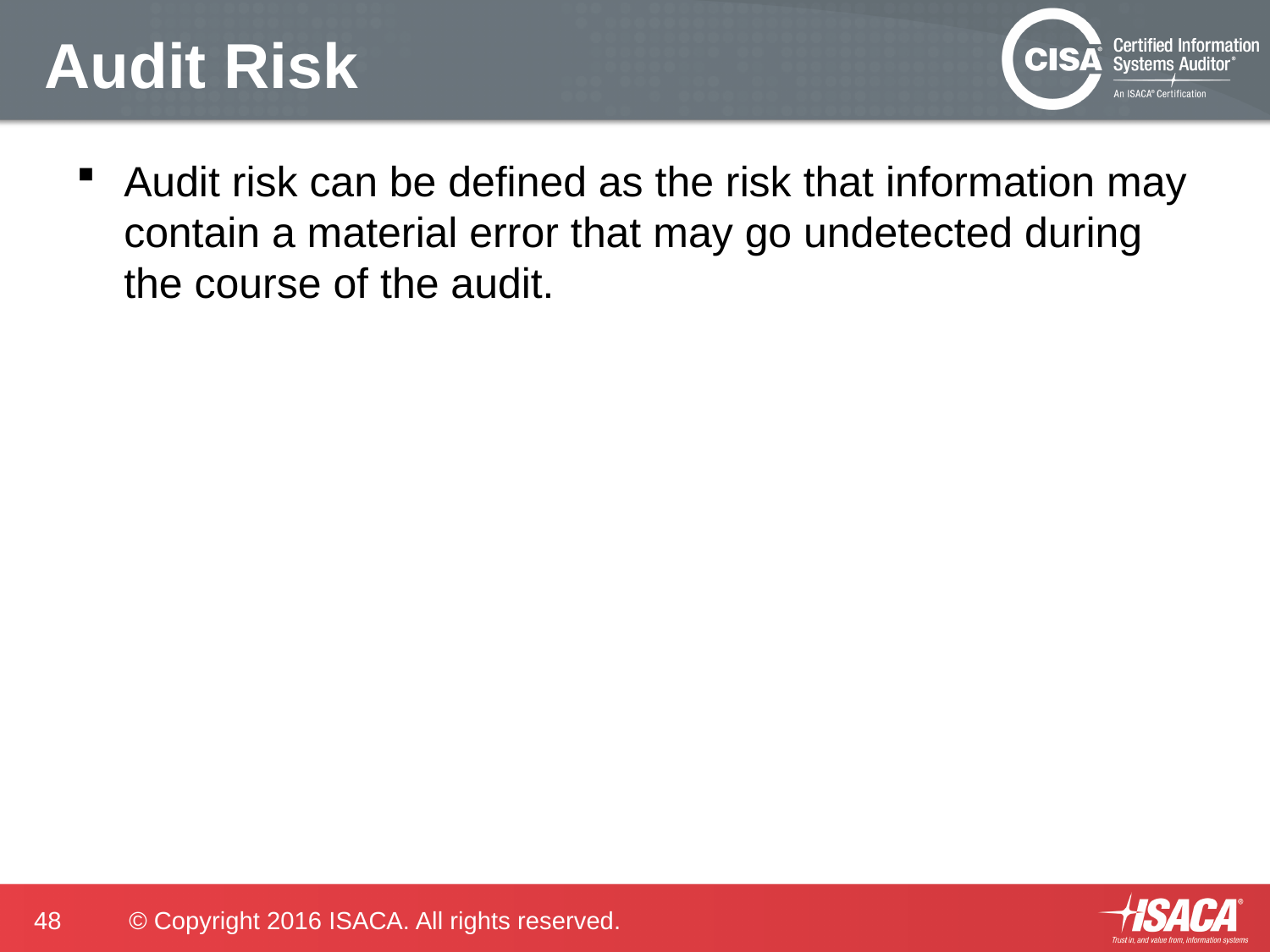

# Audit Risk
Audit risk can be defined as the risk that information may contain a material error that may go undetected during the course of the audit.